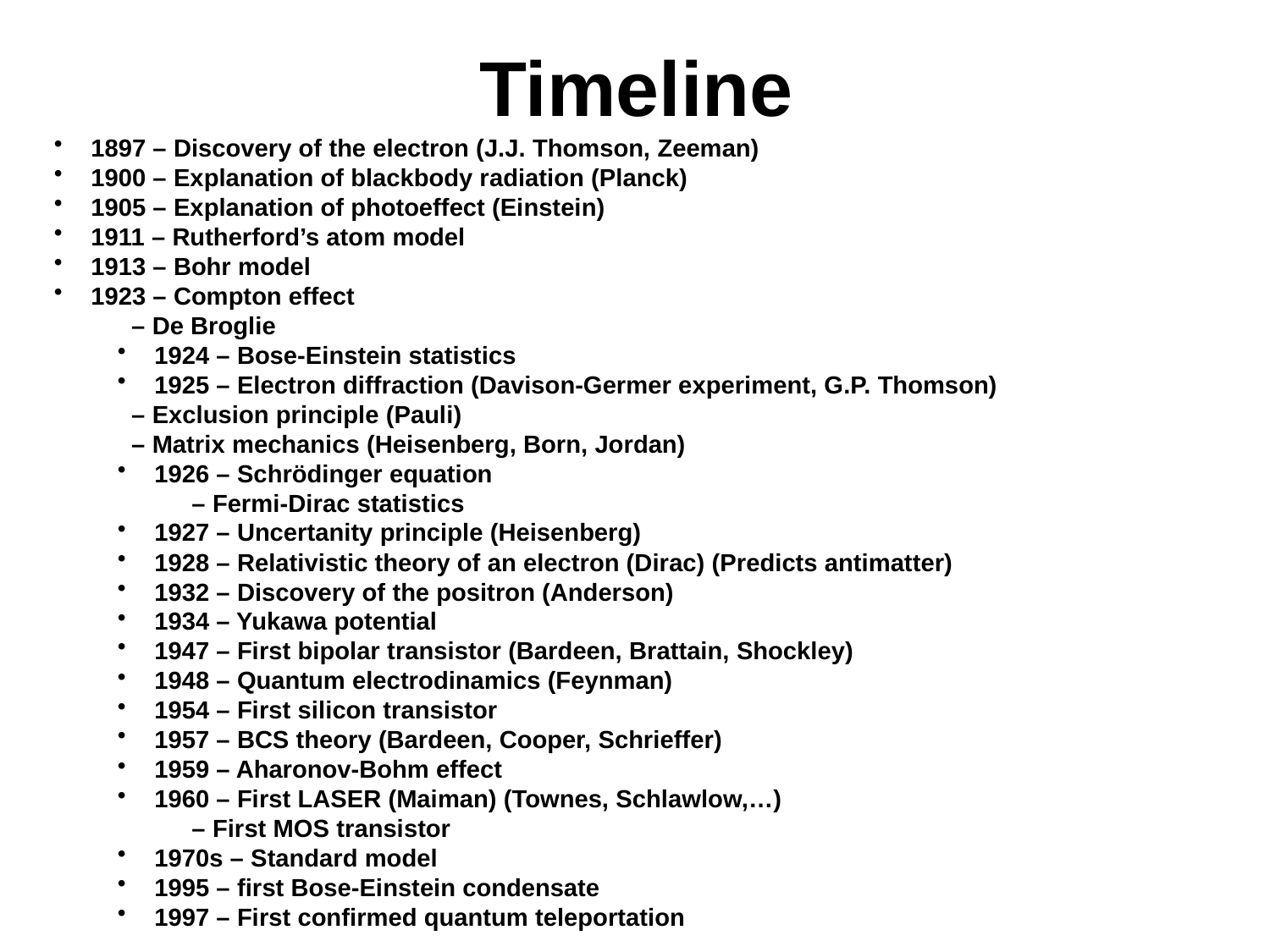

Timeline
 1897 – Discovery of the electron (J.J. Thomson, Zeeman)
 1900 – Explanation of blackbody radiation (Planck)
 1905 – Explanation of photoeffect (Einstein)
 1911 – Rutherford’s atom model
 1913 – Bohr model
 1923 – Compton effect
  – De Broglie
 1924 – Bose-Einstein statistics
 1925 – Electron diffraction (Davison-Germer experiment, G.P. Thomson)
  – Exclusion principle (Pauli)
  – Matrix mechanics (Heisenberg, Born, Jordan)
 1926 – Schrödinger equation
		– Fermi-Dirac statistics
 1927 – Uncertanity principle (Heisenberg)
 1928 – Relativistic theory of an electron (Dirac) (Predicts antimatter)
 1932 – Discovery of the positron (Anderson)
 1934 – Yukawa potential
 1947 – First bipolar transistor (Bardeen, Brattain, Shockley)
 1948 – Quantum electrodinamics (Feynman)
 1954 – First silicon transistor
 1957 – BCS theory (Bardeen, Cooper, Schrieffer)
 1959 – Aharonov-Bohm effect
 1960 – First LASER (Maiman) (Townes, Schlawlow,…)
		– First MOS transistor
 1970s – Standard model
 1995 – first Bose-Einstein condensate
 1997 – First confirmed quantum teleportation